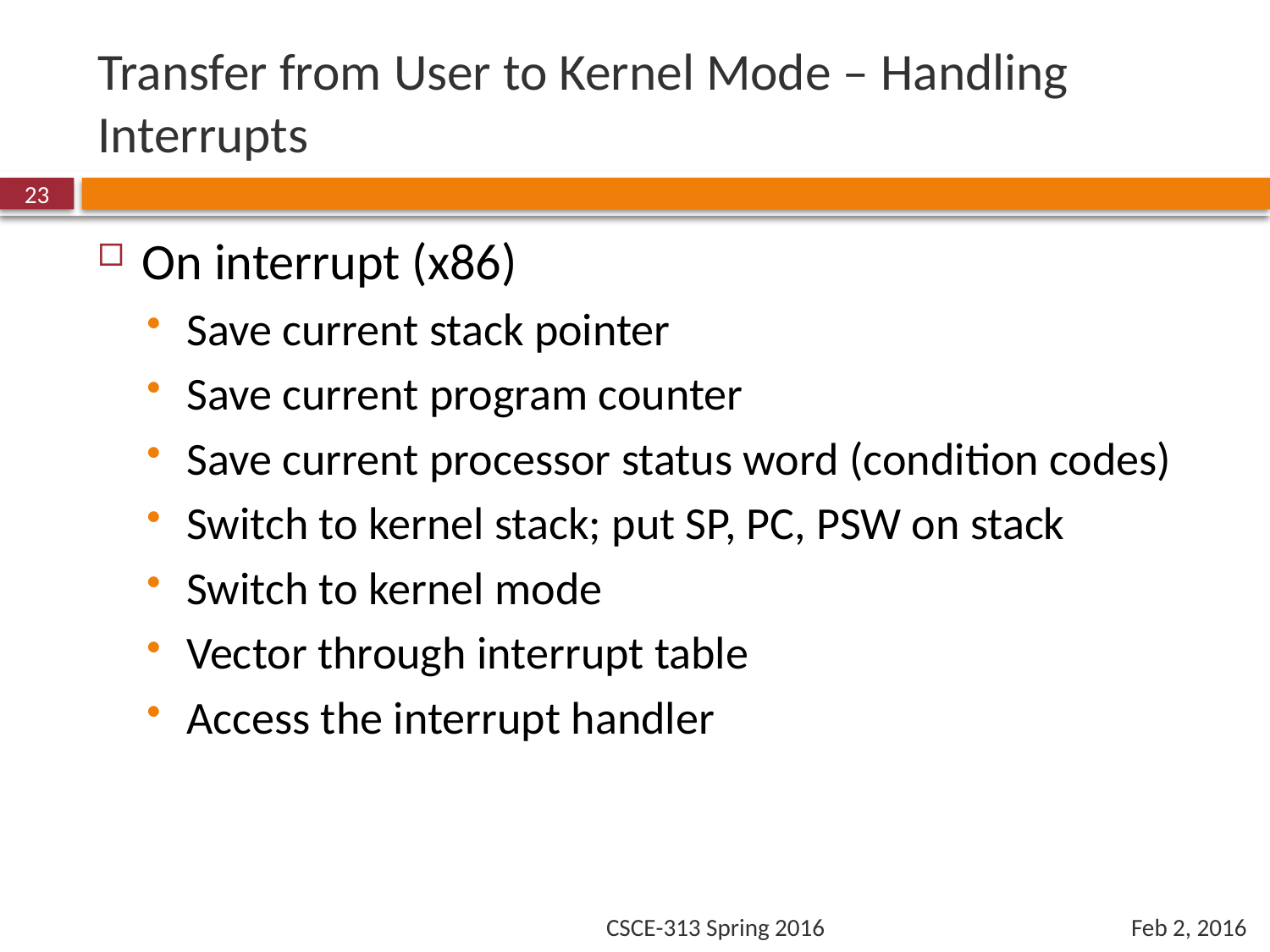

# Transfer from User to Kernel Mode – Handling Interrupts
23
On interrupt (x86)
Save current stack pointer
Save current program counter
Save current processor status word (condition codes)
Switch to kernel stack; put SP, PC, PSW on stack
Switch to kernel mode
Vector through interrupt table
Access the interrupt handler
CSCE-313 Spring 2016
Feb 2, 2016